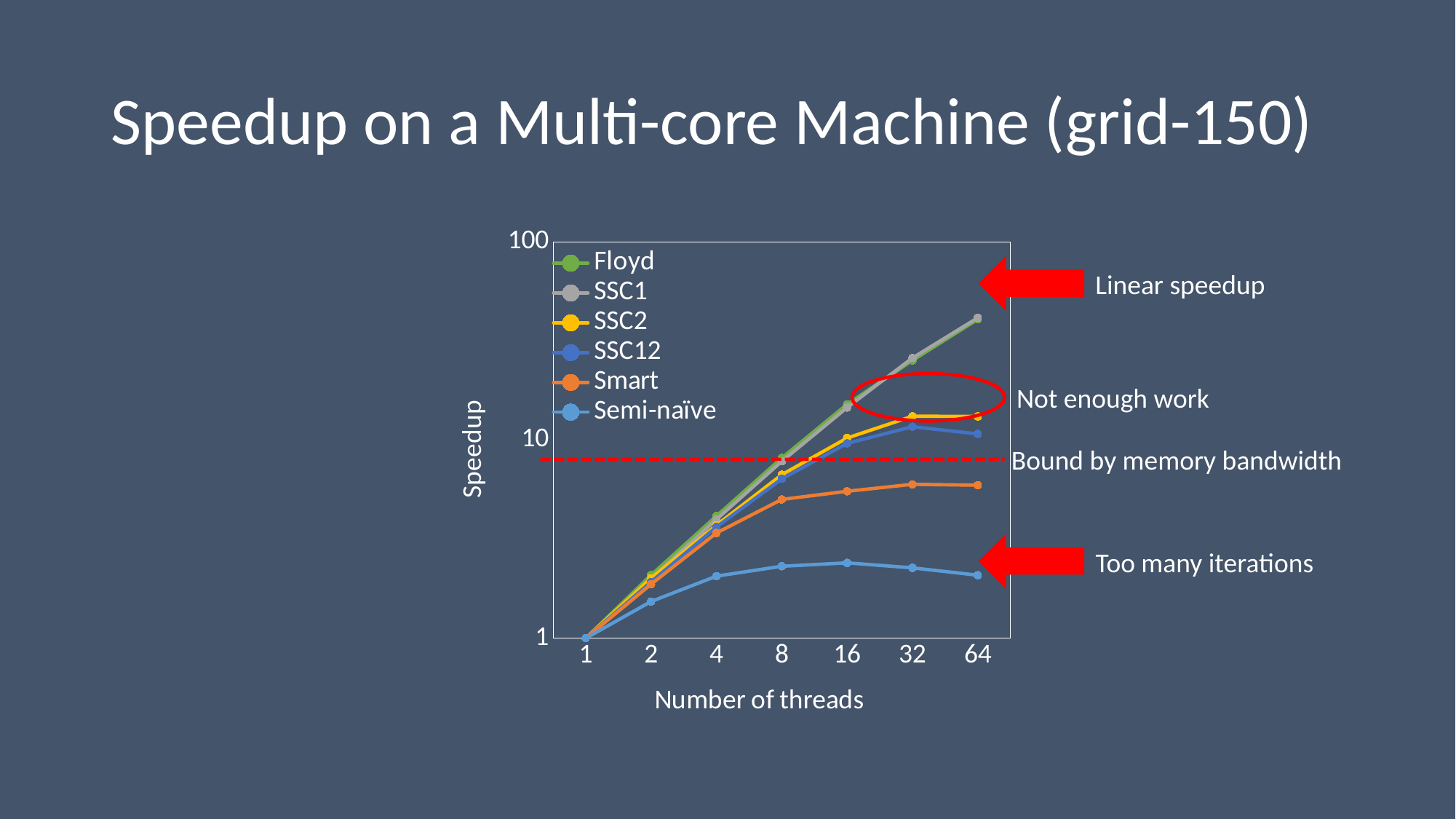

# Speedup on a Multi-core Machine (grid-150)

### Chart

| Category | Floyd | SSC1 | SSC2 | SSC12 | Smart | Semi-naïve |
|---|---|---|---|---|---|---|
| 1 | 1.0 | 1.0 | 1.0 | 1.0 | 1.0 | 1.0 |
| 2 | 2.0827475363302574 | 1.998408178322978 | 2.009008793525861 | 1.9241604067039073 | 1.87284520340411 | 1.5315941461005491 |
| 4 | 4.140071377410395 | 3.9799220249678315 | 3.7218474172289073 | 3.642035016139944 | 3.397668473859235 | 2.0575319093979862 |
| 8 | 8.127064285253493 | 7.817023096708612 | 6.68958556877678 | 6.375813532573222 | 5.016351997587591 | 2.3076144184064478 |
| 16 | 15.165828103777187 | 14.608284430735528 | 10.247425183633808 | 9.628988540134984 | 5.517642286020191 | 2.400466963699843 |
| 32 | 25.272049008116273 | 25.993235513576 | 13.20780539510421 | 11.687616226019372 | 5.982143343522392 | 2.2657231015371218 |
| 64 | 40.7750709344709 | 41.47225559611668 | 13.179883171522727 | 10.756808374160917 | 5.921103169744433 | 2.0797916791485247 |
Linear speedup

Not enough work
Bound by memory bandwidth

Too many iterations